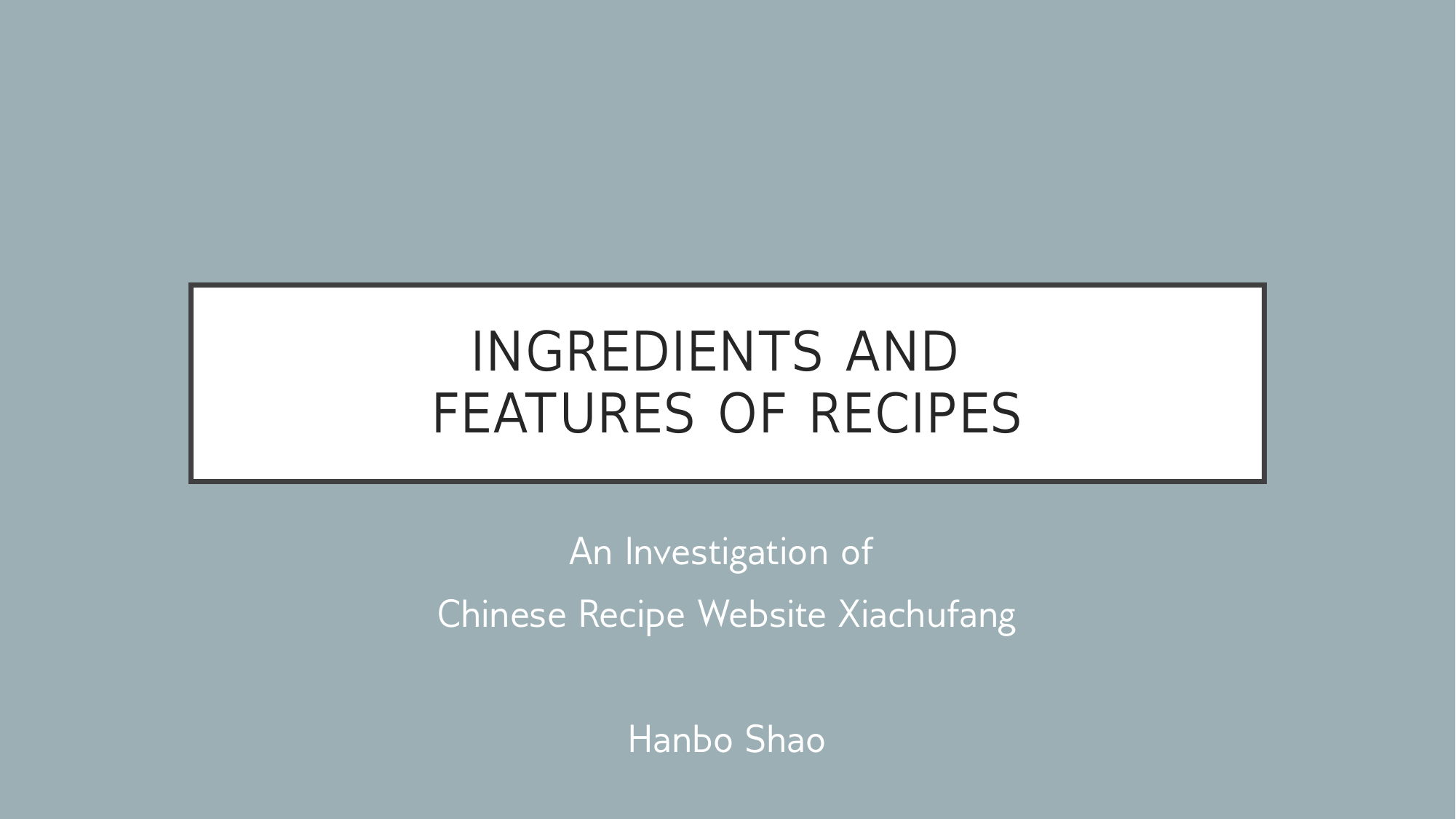

# Ingredients and Features of Recipes
An Investigation of
Chinese Recipe Website Xiachufang

Hanbo Shao